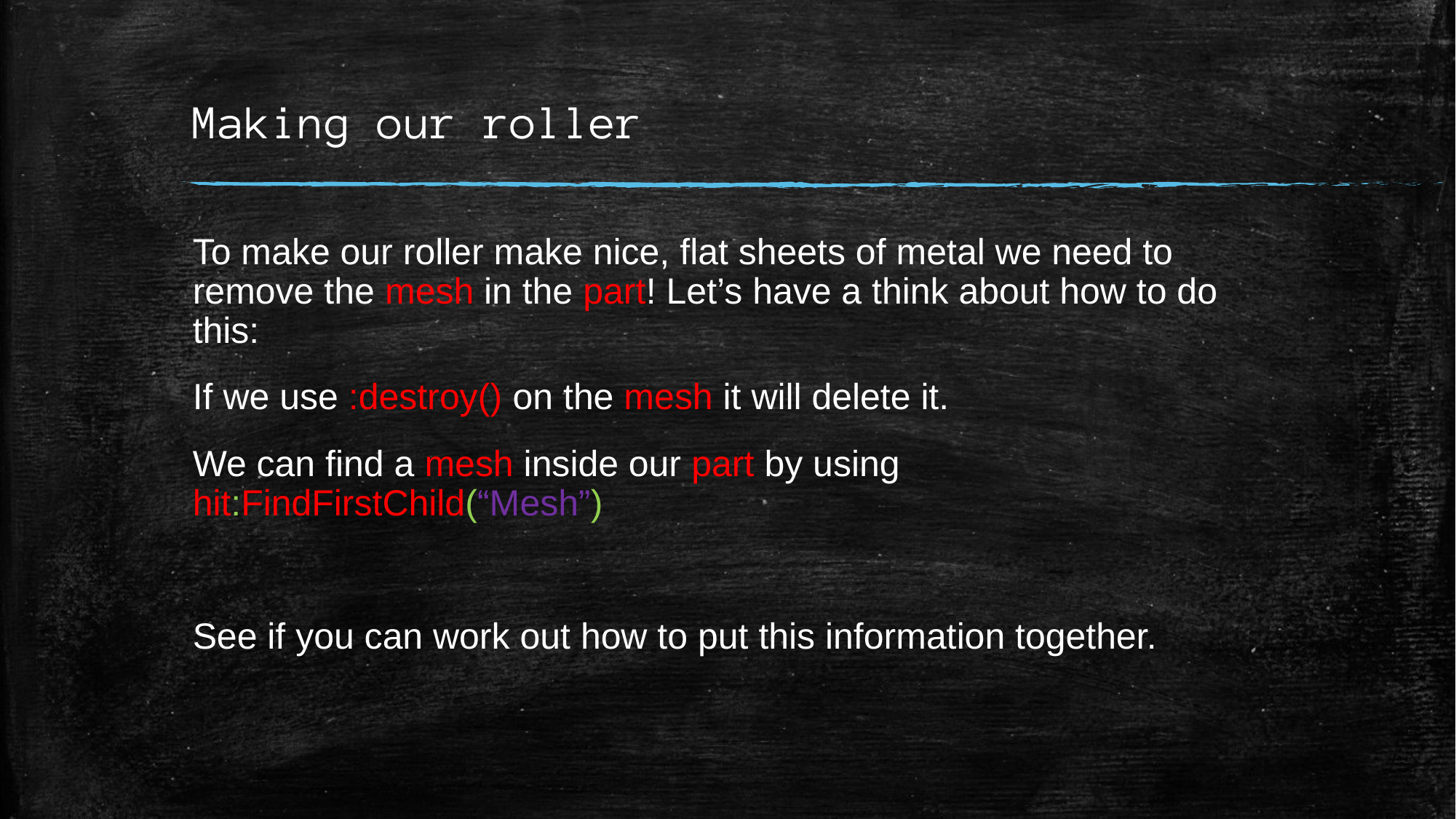

# Making our roller
To make our roller make nice, flat sheets of metal we need to remove the mesh in the part! Let’s have a think about how to do this:
If we use :destroy() on the mesh it will delete it.
We can find a mesh inside our part by using hit:FindFirstChild(“Mesh”)

See if you can work out how to put this information together.